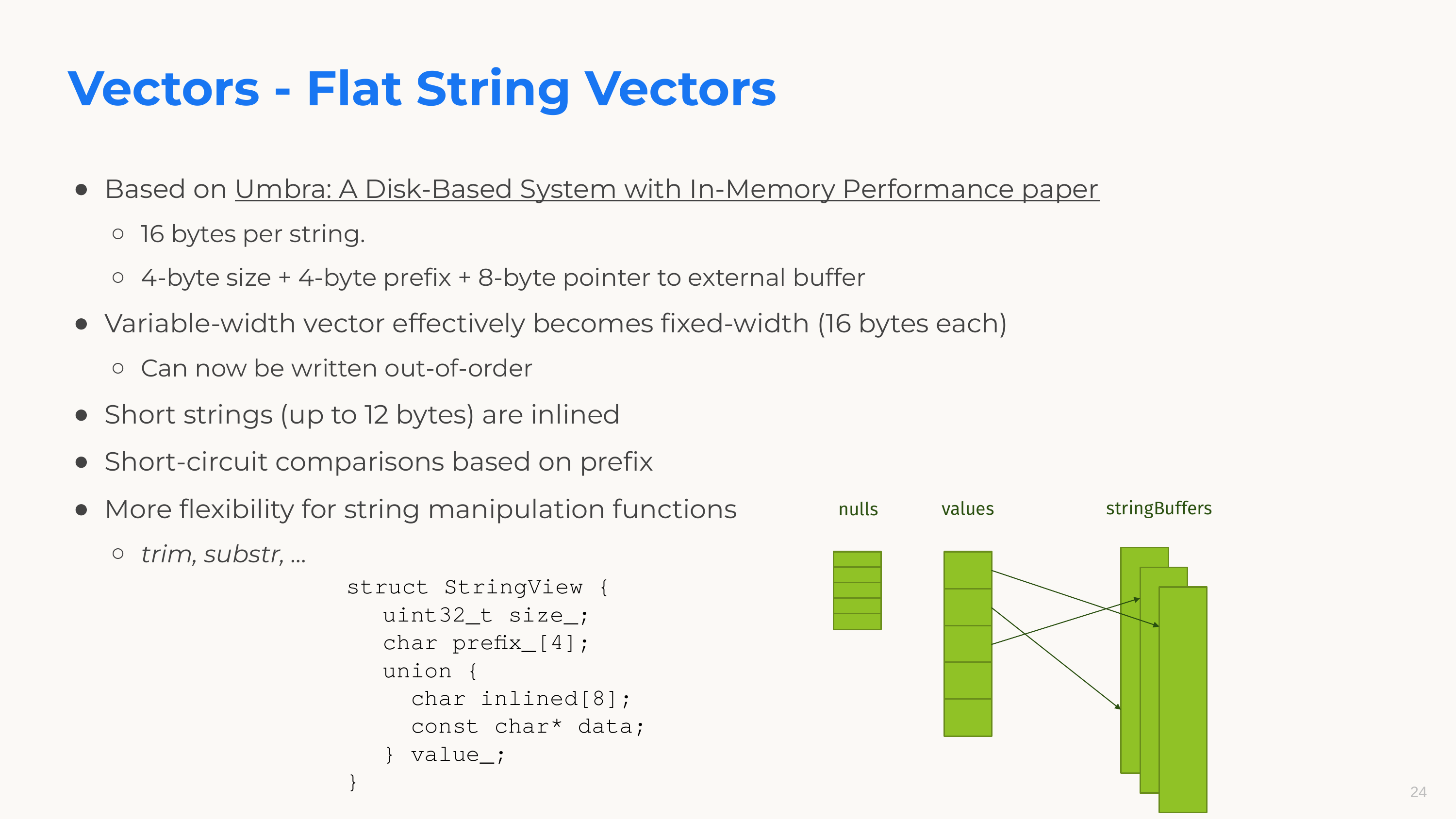

# Vectors - Flat String Vectors
Based on Umbra: A Disk-Based System with In-Memory Performance paper
16 bytes per string.
4-byte size + 4-byte prefix + 8-byte pointer to external buffer
Variable-width vector effectively becomes fixed-width (16 bytes each)
Can now be written out-of-order
Short strings (up to 12 bytes) are inlined
Short-circuit comparisons based on prefix
More flexibility for string manipulation functions
trim, substr, …

stringBuffers
values
nulls

struct StringView {
uint32_t size_;
char prefix_[4];
union {
  char inlined[8];
  const char* data;
} value_;
}

24